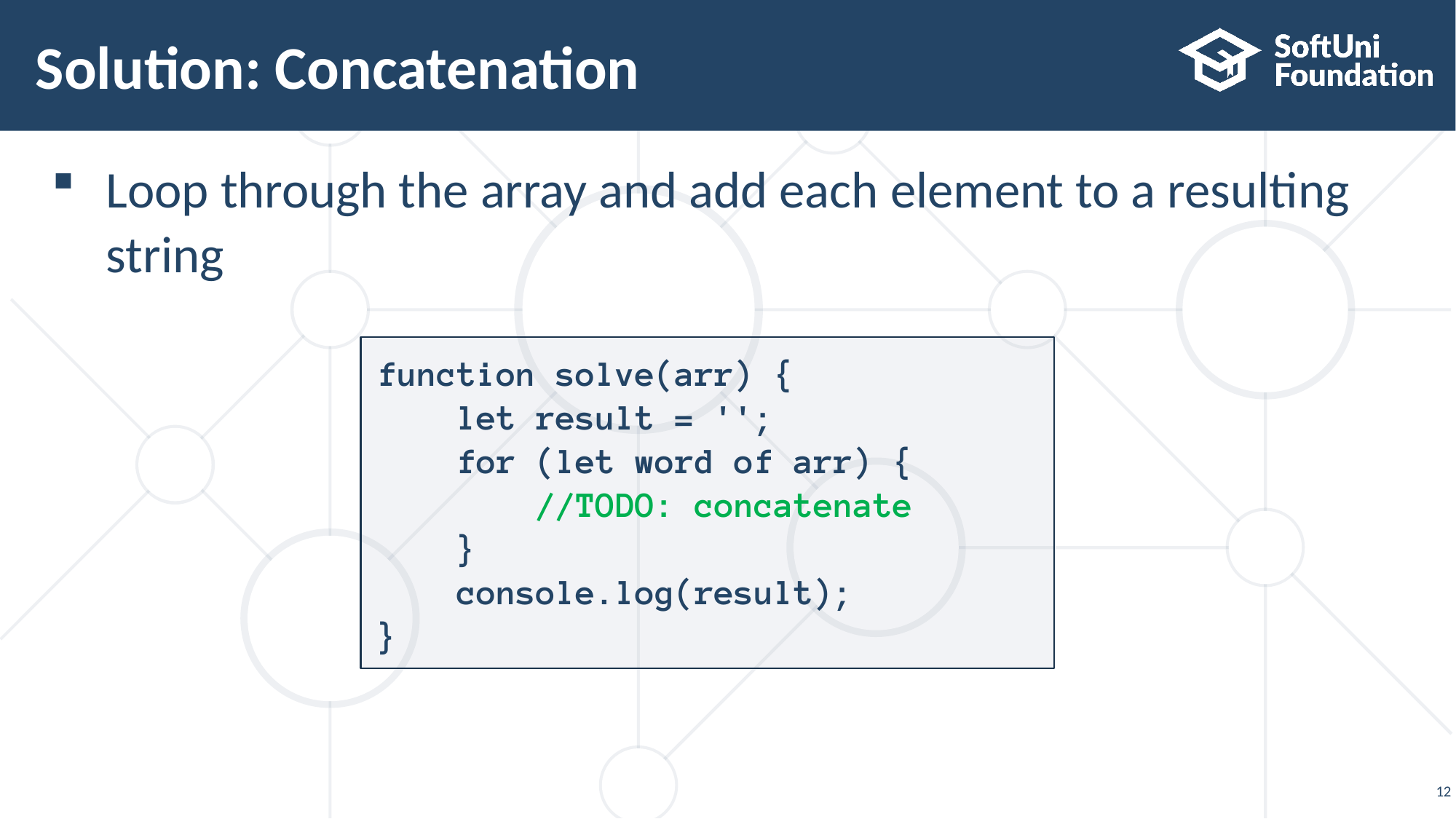

# Solution: Concatenation
Loop through the array and add each element to a resulting  string
function solve(arr) {
    let result = '';
    for (let word of arr) {
        //TODO: concatenate
    }
    console.log(result);
}
12